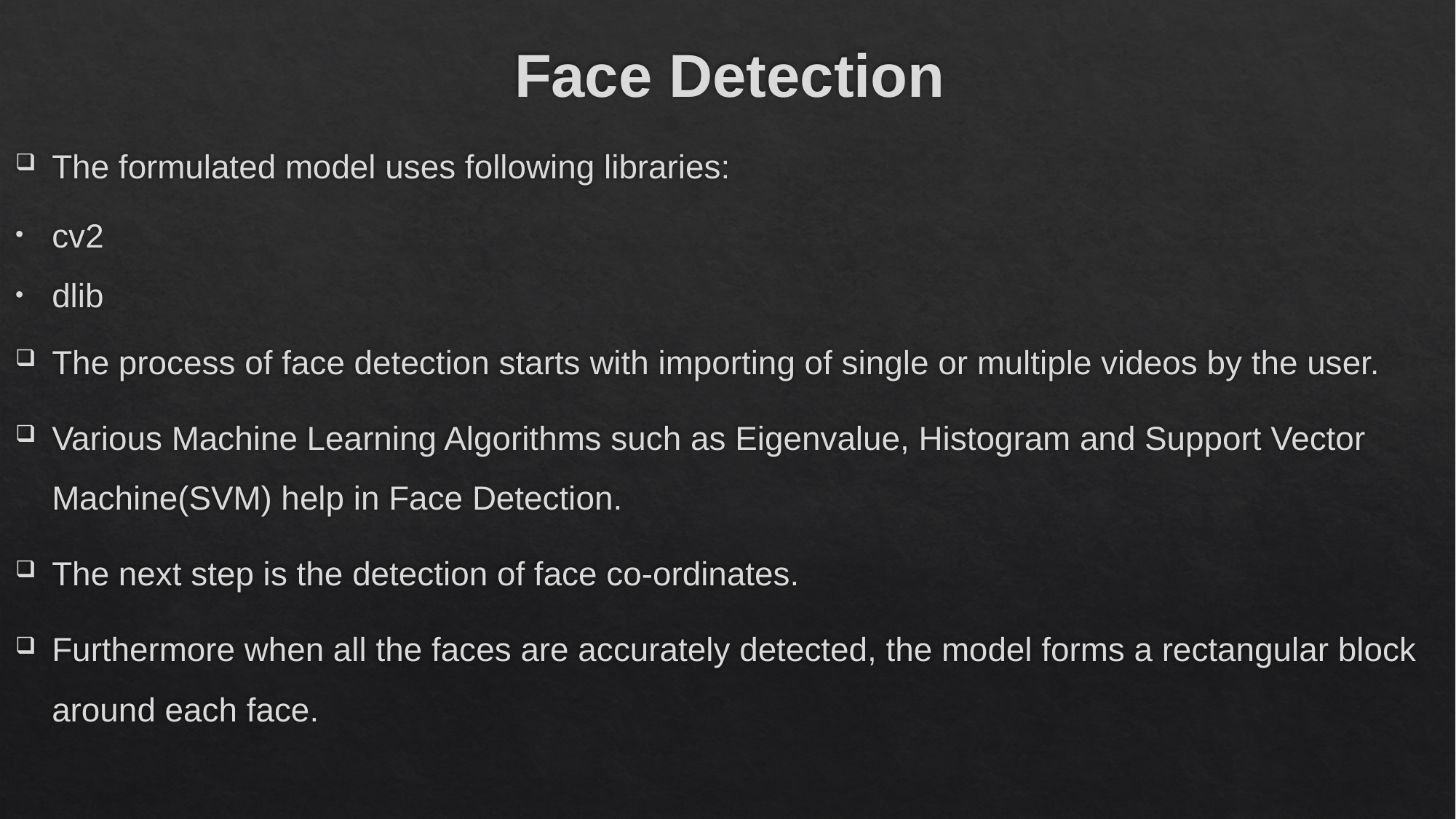

Face Detection
The formulated model uses following libraries:
cv2
dlib
The process of face detection starts with importing of single or multiple videos by the user.
Various Machine Learning Algorithms such as Eigenvalue, Histogram and Support Vector Machine(SVM) help in Face Detection.
The next step is the detection of face co-ordinates.
Furthermore when all the faces are accurately detected, the model forms a rectangular block around each face.

#